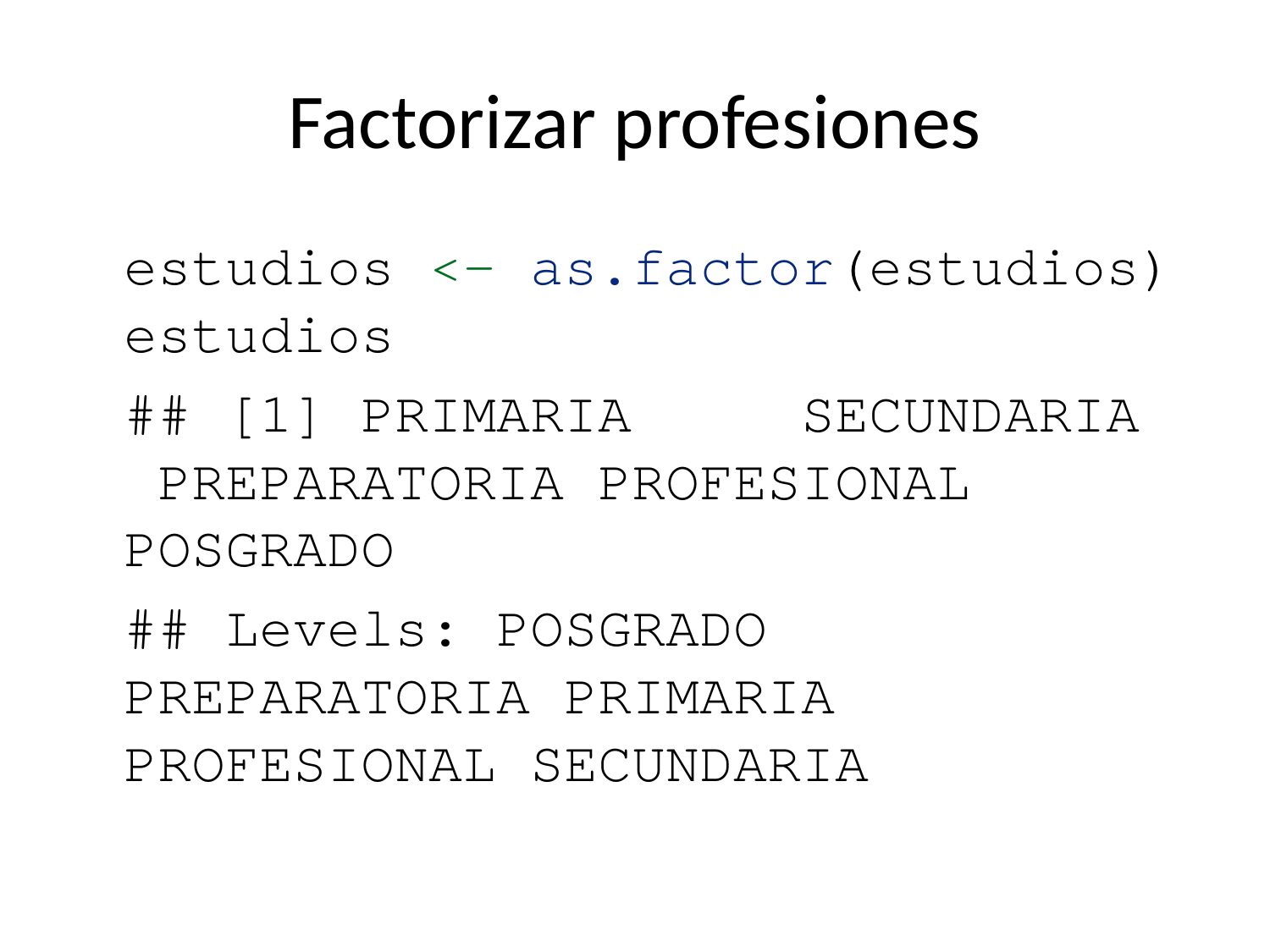

# Factorizar profesiones
estudios <- as.factor(estudios)
estudios
## [1] PRIMARIA     SECUNDARIA   PREPARATORIA PROFESIONAL  POSGRADO
## Levels: POSGRADO PREPARATORIA PRIMARIA PROFESIONAL SECUNDARIA